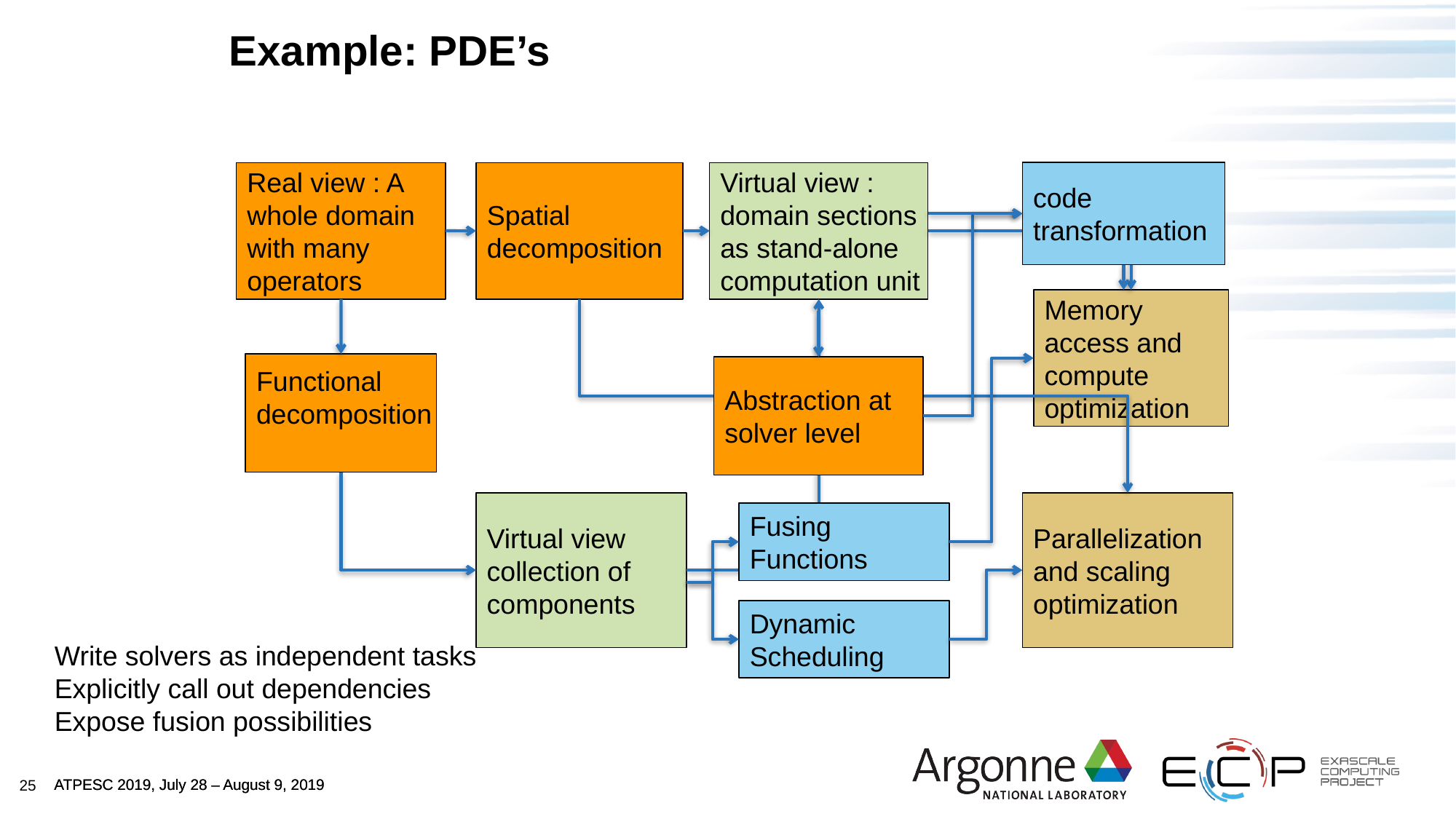

# Example: PDE’s
code
transformation
Real view : A
whole domain
with many
operators

Virtual view :
domain sections
as stand-alone
computation unit

Spatial
decomposition

Memory
access and
compute
optimization

Parallelization
and scaling
optimization

Functional
decomposition

Abstraction at
solver level

Virtual view
collection of
components

Fusing
Functions

Dynamic
Scheduling
Write solvers as independent tasks
Explicitly call out dependencies
Expose fusion possibilities